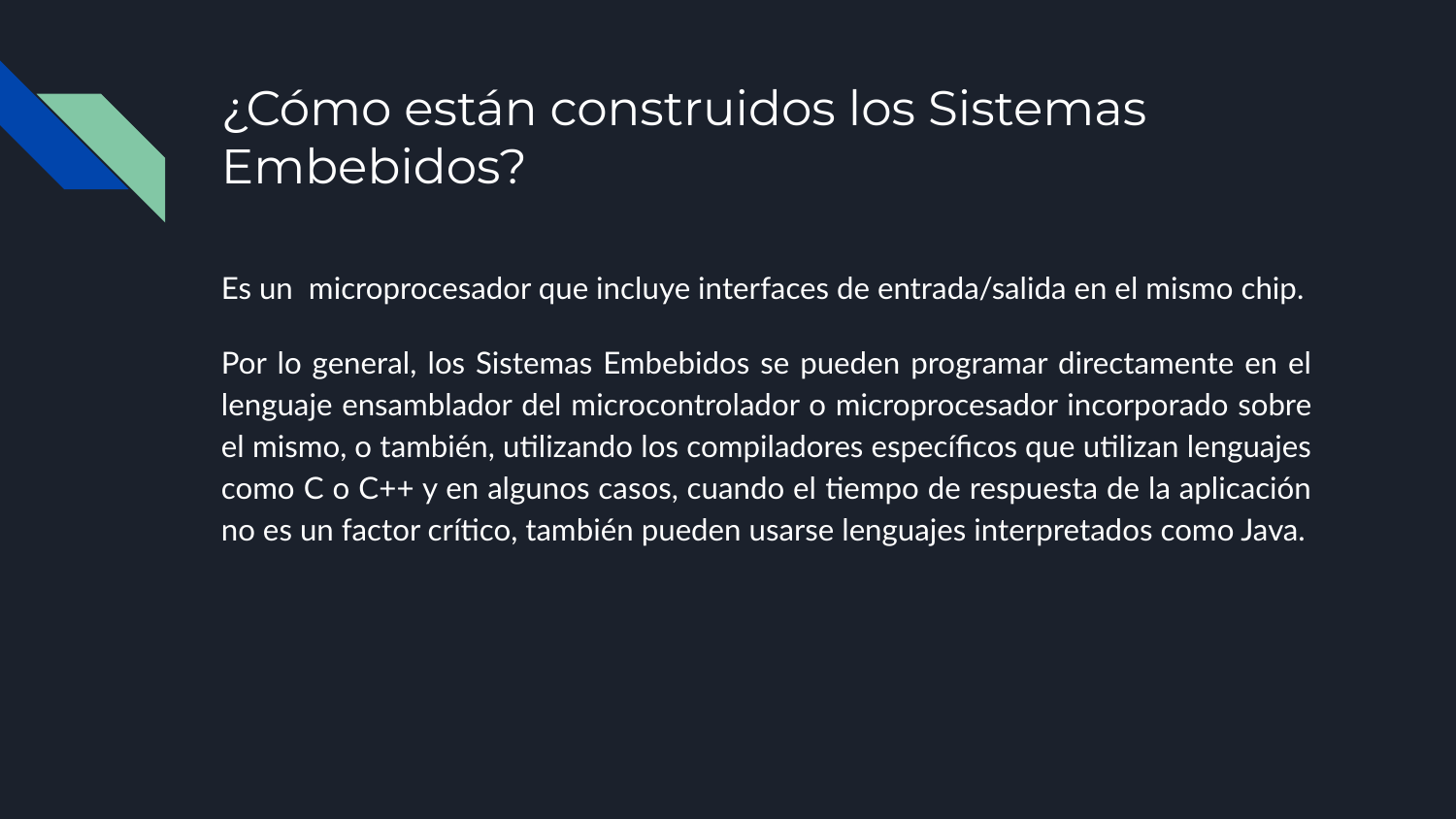

# ¿Cómo están construidos los Sistemas Embebidos?
Es un  microprocesador que incluye interfaces de entrada/salida en el mismo chip.
Por lo general, los Sistemas Embebidos se pueden programar directamente en el lenguaje ensamblador del microcontrolador o microprocesador incorporado sobre el mismo, o también, utilizando los compiladores específicos que utilizan lenguajes como C o C++ y en algunos casos, cuando el tiempo de respuesta de la aplicación no es un factor crítico, también pueden usarse lenguajes interpretados como Java.